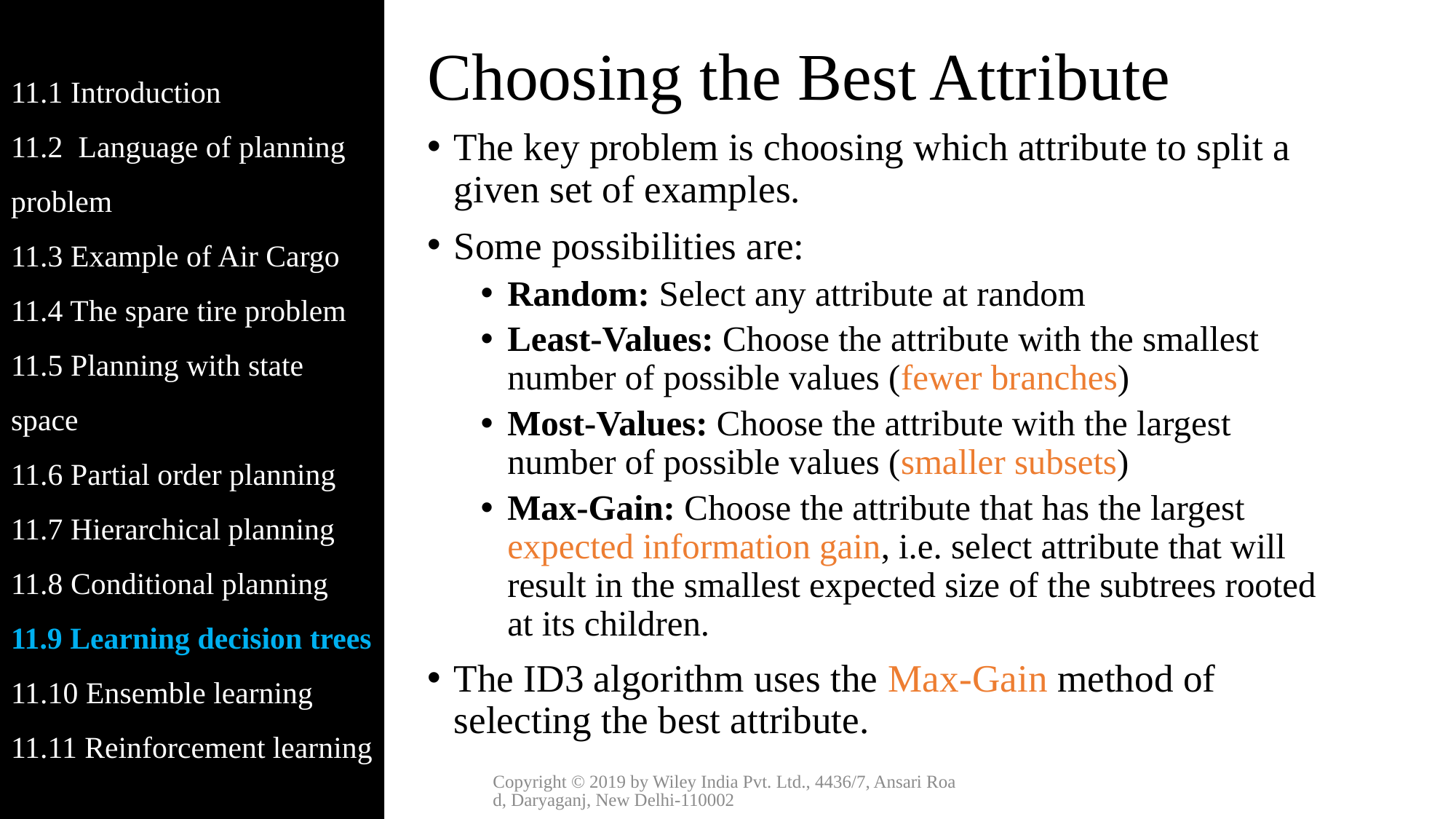

11.1 Introduction
11.2  Language of planning problem
11.3 Example of Air Cargo
11.4 The spare tire problem
11.5 Planning with state space
11.6 Partial order planning
11.7 Hierarchical planning
11.8 Conditional planning
11.9 Learning decision trees
11.10 Ensemble learning
11.11 Reinforcement learning
# Choosing the Best Attribute
The key problem is choosing which attribute to split a given set of examples.
Some possibilities are:
Random: Select any attribute at random
Least-Values: Choose the attribute with the smallest number of possible values (fewer branches)
Most-Values: Choose the attribute with the largest number of possible values (smaller subsets)
Max-Gain: Choose the attribute that has the largest expected information gain, i.e. select attribute that will result in the smallest expected size of the subtrees rooted at its children.
The ID3 algorithm uses the Max-Gain method of selecting the best attribute.
Copyright © 2019 by Wiley India Pvt. Ltd., 4436/7, Ansari Road, Daryaganj, New Delhi-110002